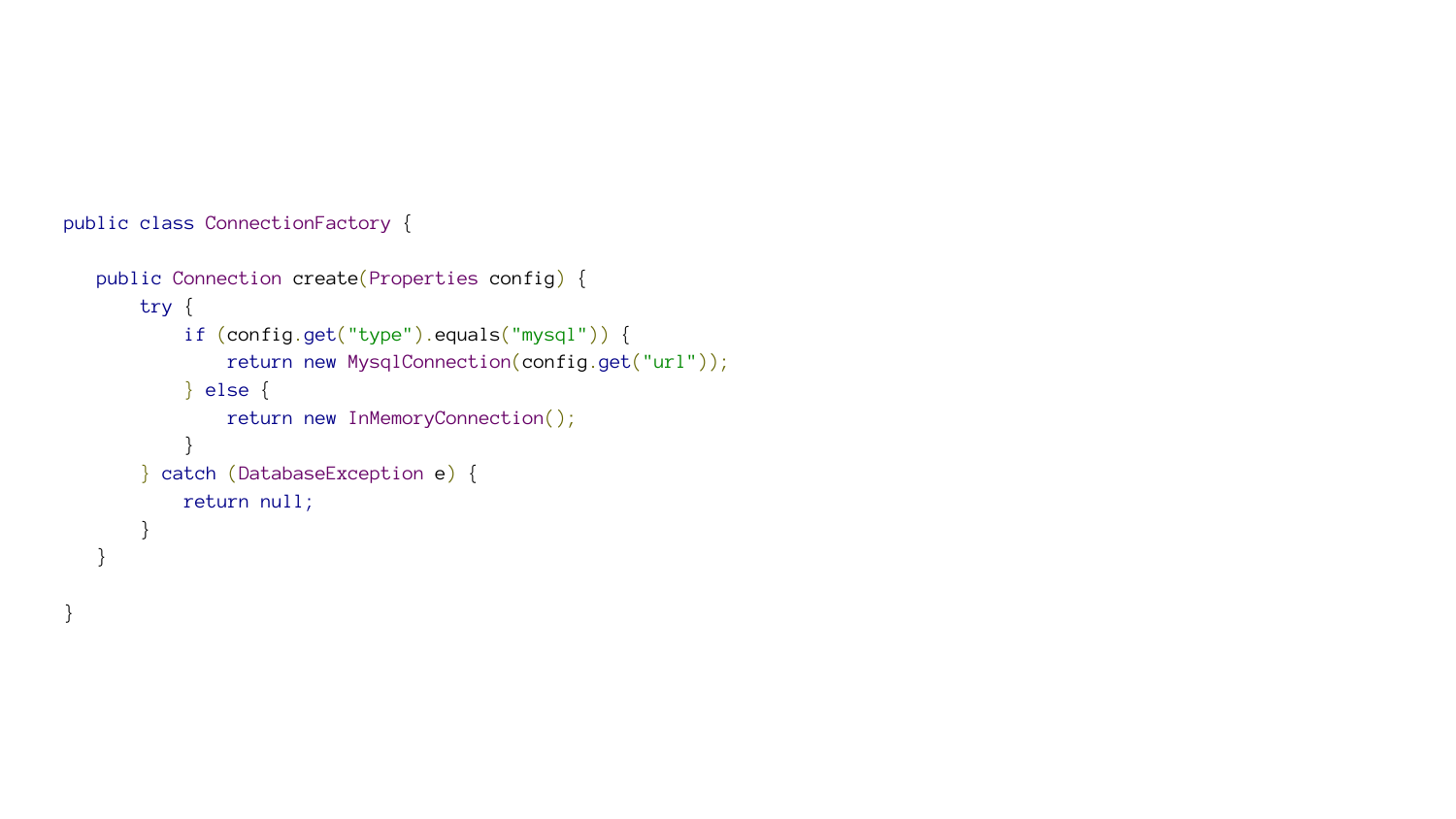

public class ConnectionFactory {

   public Connection create(Properties config) {
       try {
           if (config.get("type").equals("mysql")) {
               return new MysqlConnection(config.get("url"));
           } else {
               return new InMemoryConnection();
           }
       } catch (DatabaseException e) {
           return null;
       }
   }

}